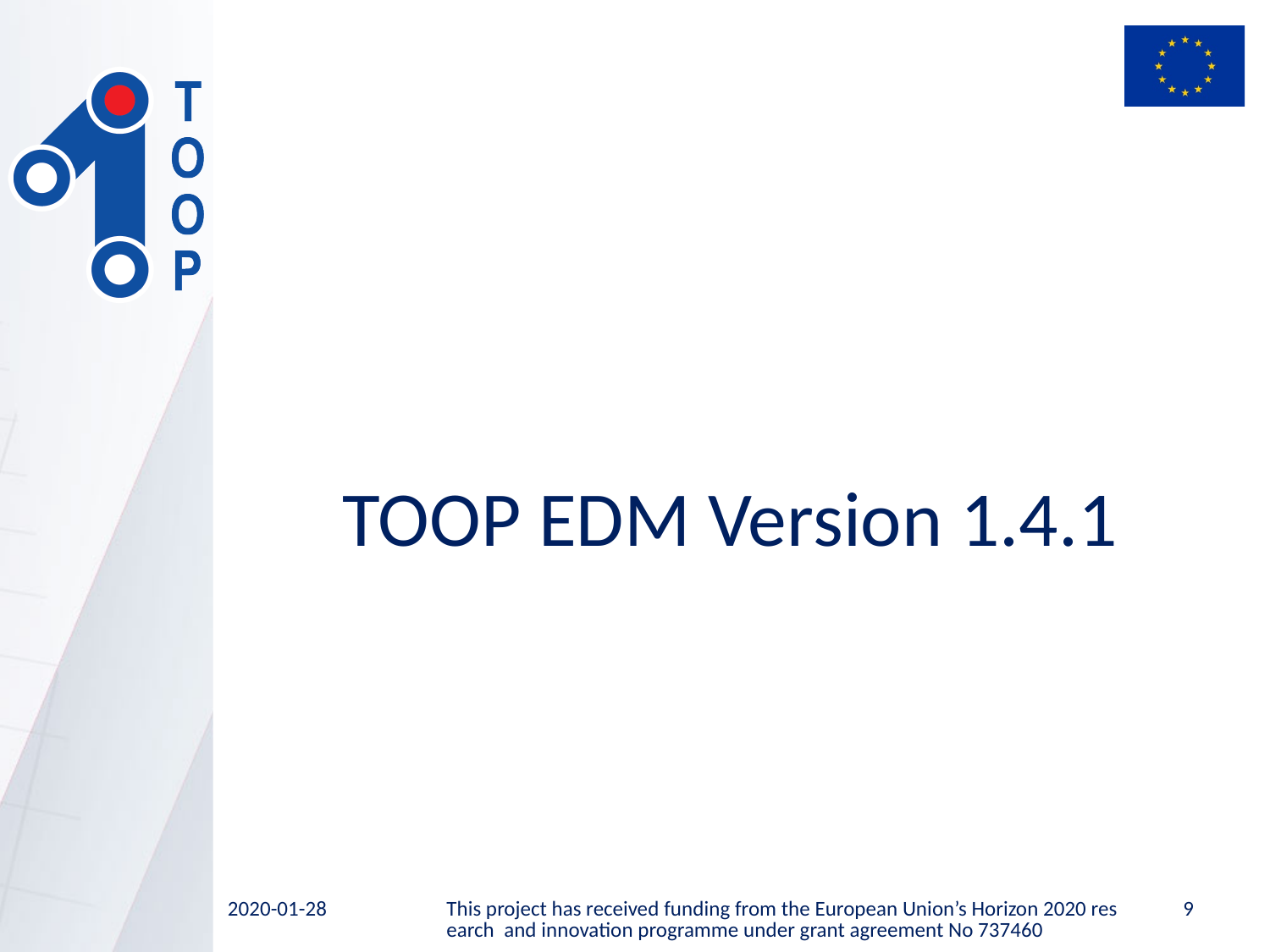

TOOP EDM Version 1.4.1
2020-01-28
This project has received funding from the European Union’s Horizon 2020 research  and innovation programme under grant agreement No 737460
9